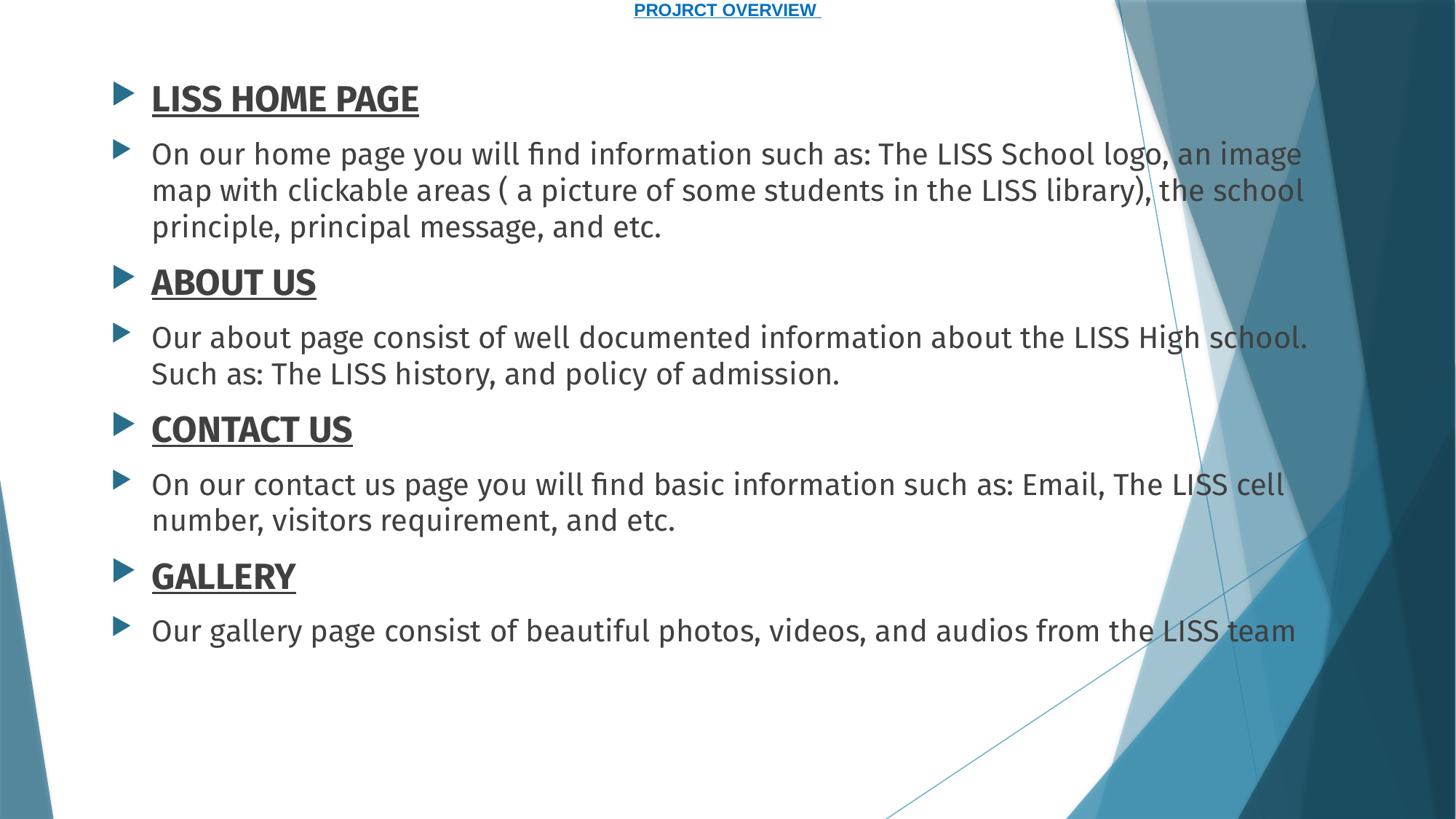

# PROJRCT OVERVIEW
LISS HOME PAGE
On our home page you will find information such as: The LISS School logo, an image map with clickable areas ( a picture of some students in the LISS library), the school principle, principal message, and etc.
ABOUT US
Our about page consist of well documented information about the LISS High school. Such as: The LISS history, and policy of admission.
CONTACT US
On our contact us page you will find basic information such as: Email, The LISS cell number, visitors requirement, and etc.
GALLERY
Our gallery page consist of beautiful photos, videos, and audios from the LISS team